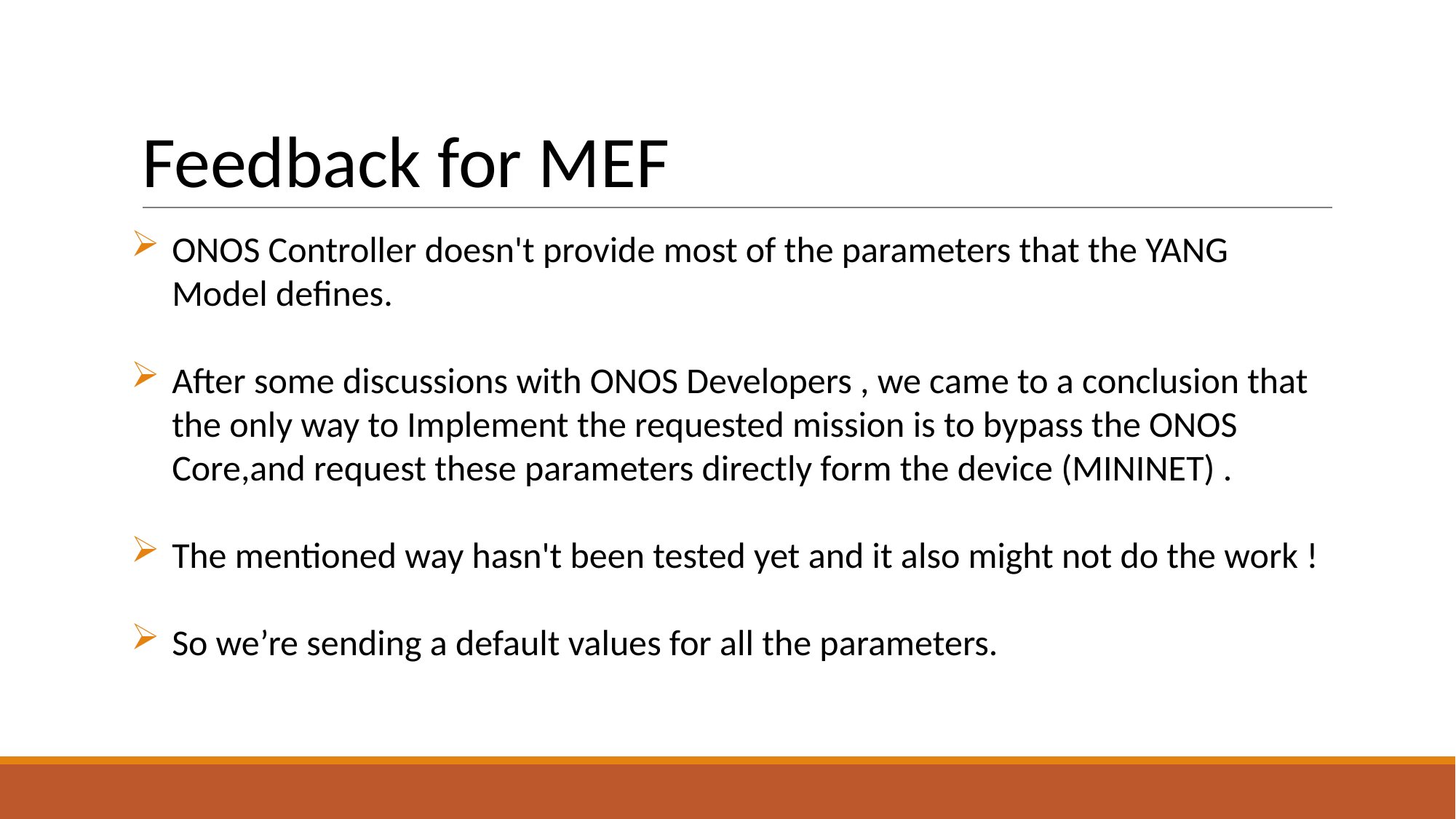

# Feedback for MEF
ONOS Controller doesn't provide most of the parameters that the YANG Model defines.

After some discussions with ONOS Developers , we came to a conclusion that the only way to Implement the requested mission is to bypass the ONOS Core,and request these parameters directly form the device (MININET) .

The mentioned way hasn't been tested yet and it also might not do the work !

So we’re sending a default values for all the parameters.